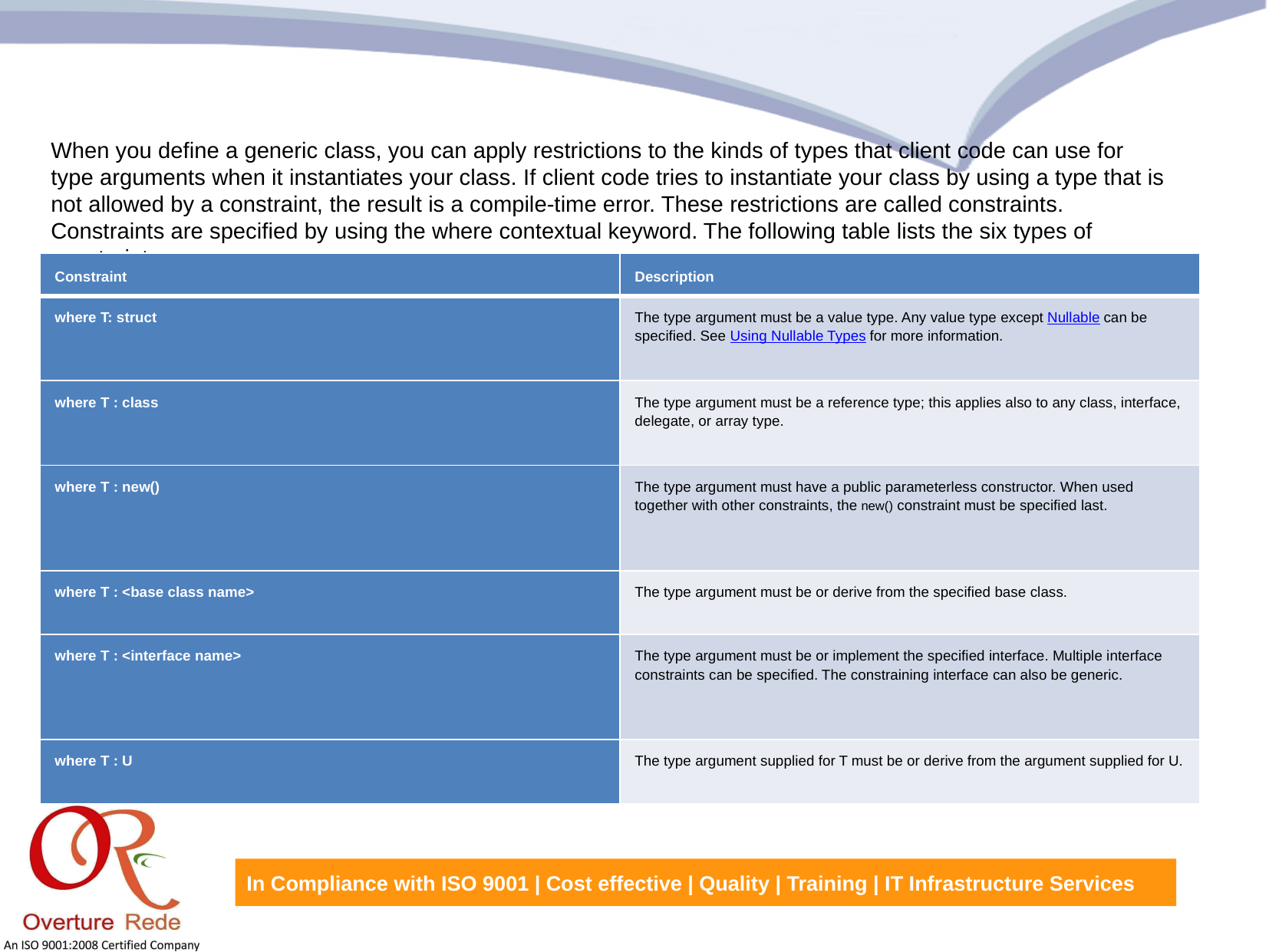

When you define a generic class, you can apply restrictions to the kinds of types that client code can use for type arguments when it instantiates your class. If client code tries to instantiate your class by using a type that is not allowed by a constraint, the result is a compile-time error. These restrictions are called constraints. Constraints are specified by using the where contextual keyword. The following table lists the six types of constraints:
| Constraint | Description |
| --- | --- |
| where T: struct | The type argument must be a value type. Any value type except Nullable can be specified. See Using Nullable Types for more information. |
| where T : class | The type argument must be a reference type; this applies also to any class, interface, delegate, or array type. |
| where T : new() | The type argument must have a public parameterless constructor. When used together with other constraints, the new() constraint must be specified last. |
| where T : <base class name> | The type argument must be or derive from the specified base class. |
| where T : <interface name> | The type argument must be or implement the specified interface. Multiple interface constraints can be specified. The constraining interface can also be generic. |
| where T : U | The type argument supplied for T must be or derive from the argument supplied for U. |